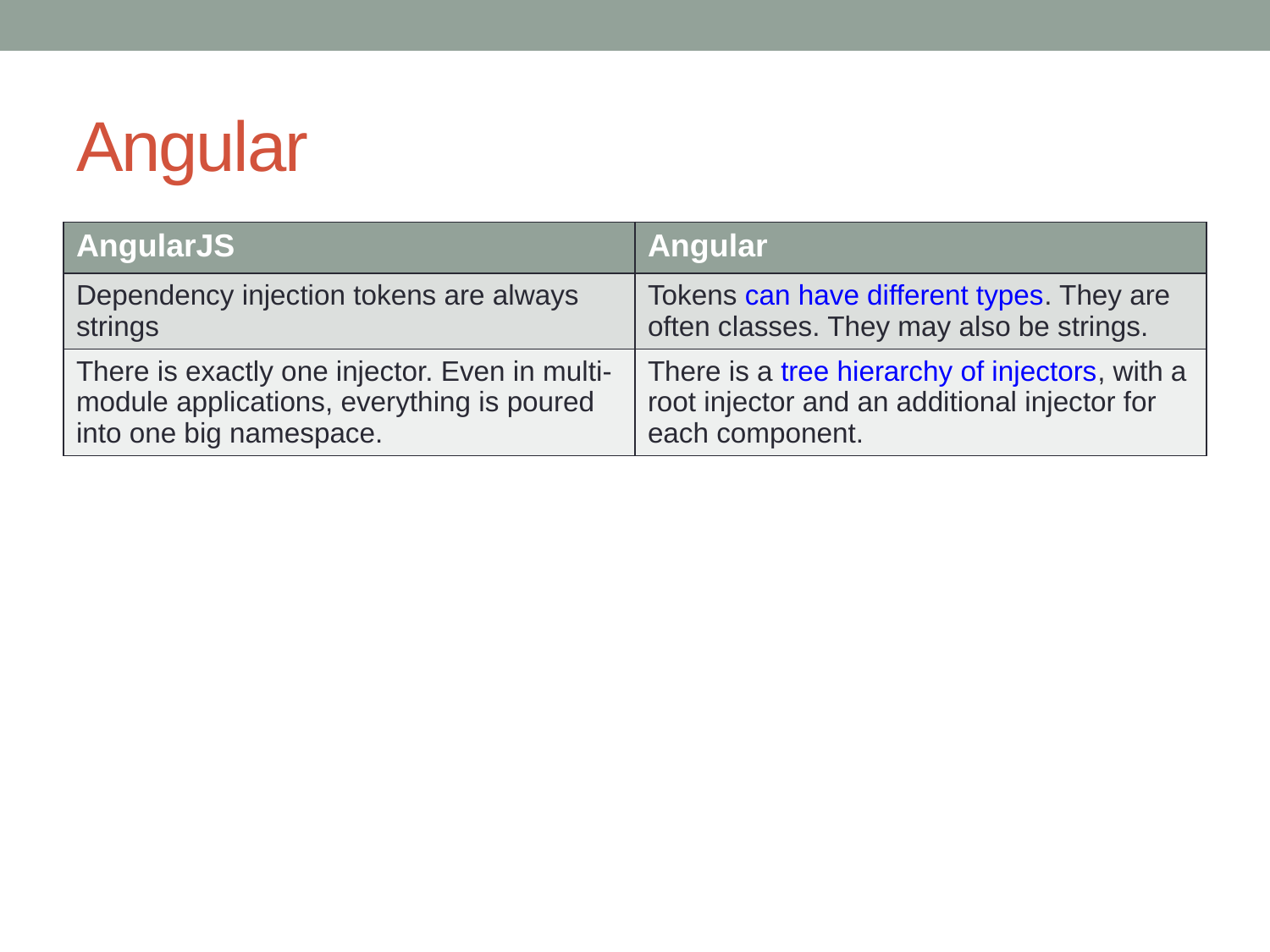

# Angular
| AngularJS | Angular |
| --- | --- |
| Dependency injection tokens are always strings | Tokens can have different types. They are often classes. They may also be strings. |
| There is exactly one injector. Even in multi-module applications, everything is poured into one big namespace. | There is a tree hierarchy of injectors, with a root injector and an additional injector for each component. |